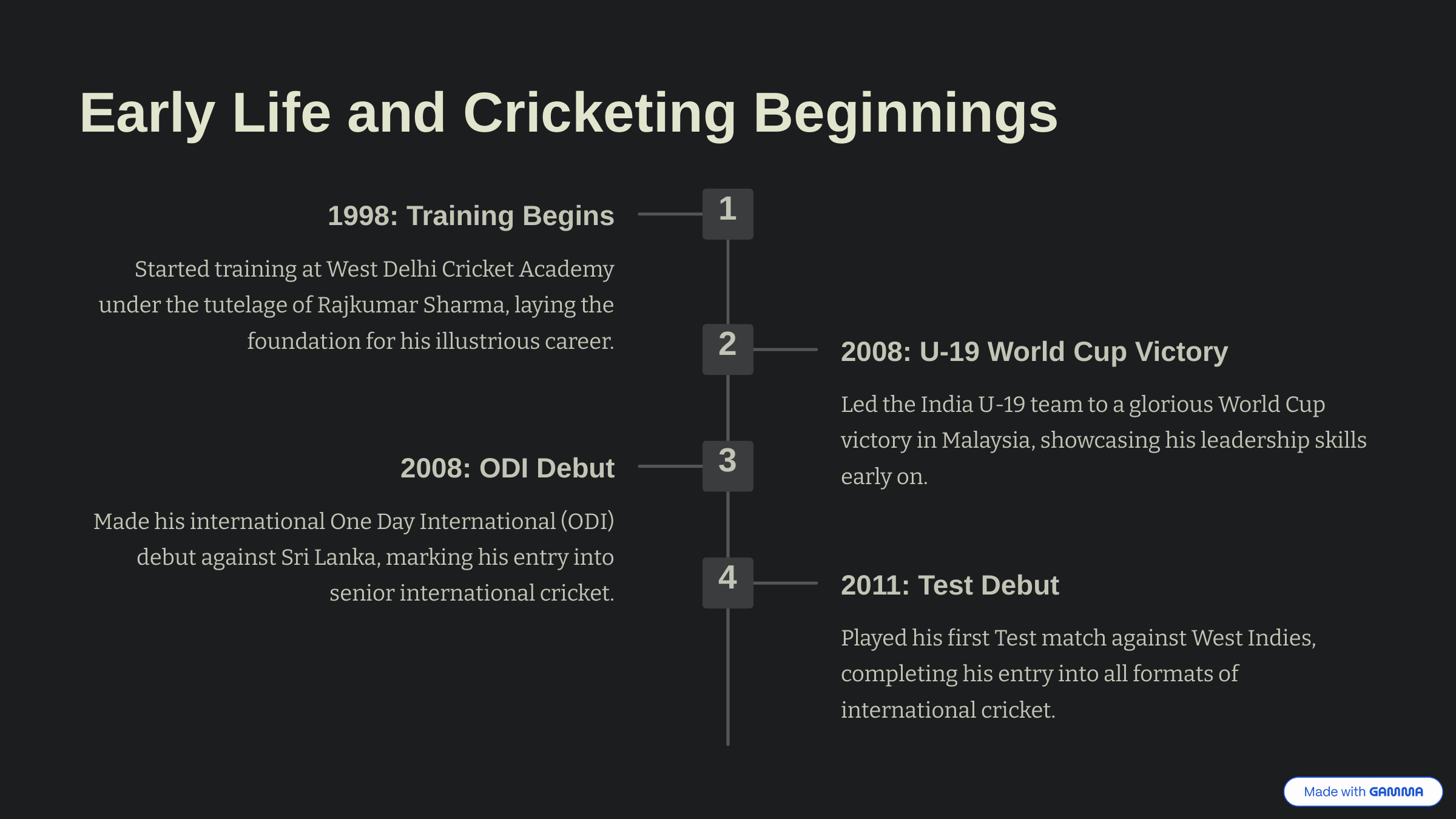

Early Life and Cricketing Beginnings

1
1998: Training Begins

Started training at West Delhi Cricket Academy under the tutelage of Rajkumar Sharma, laying the foundation for his illustrious career.

2
2008: U-19 World Cup Victory

Led the India U-19 team to a glorious World Cup victory in Malaysia, showcasing his leadership skills early on.

3
2008: ODI Debut

Made his international One Day International (ODI) debut against Sri Lanka, marking his entry into senior international cricket.

4
2011: Test Debut

Played his first Test match against West Indies, completing his entry into all formats of international cricket.